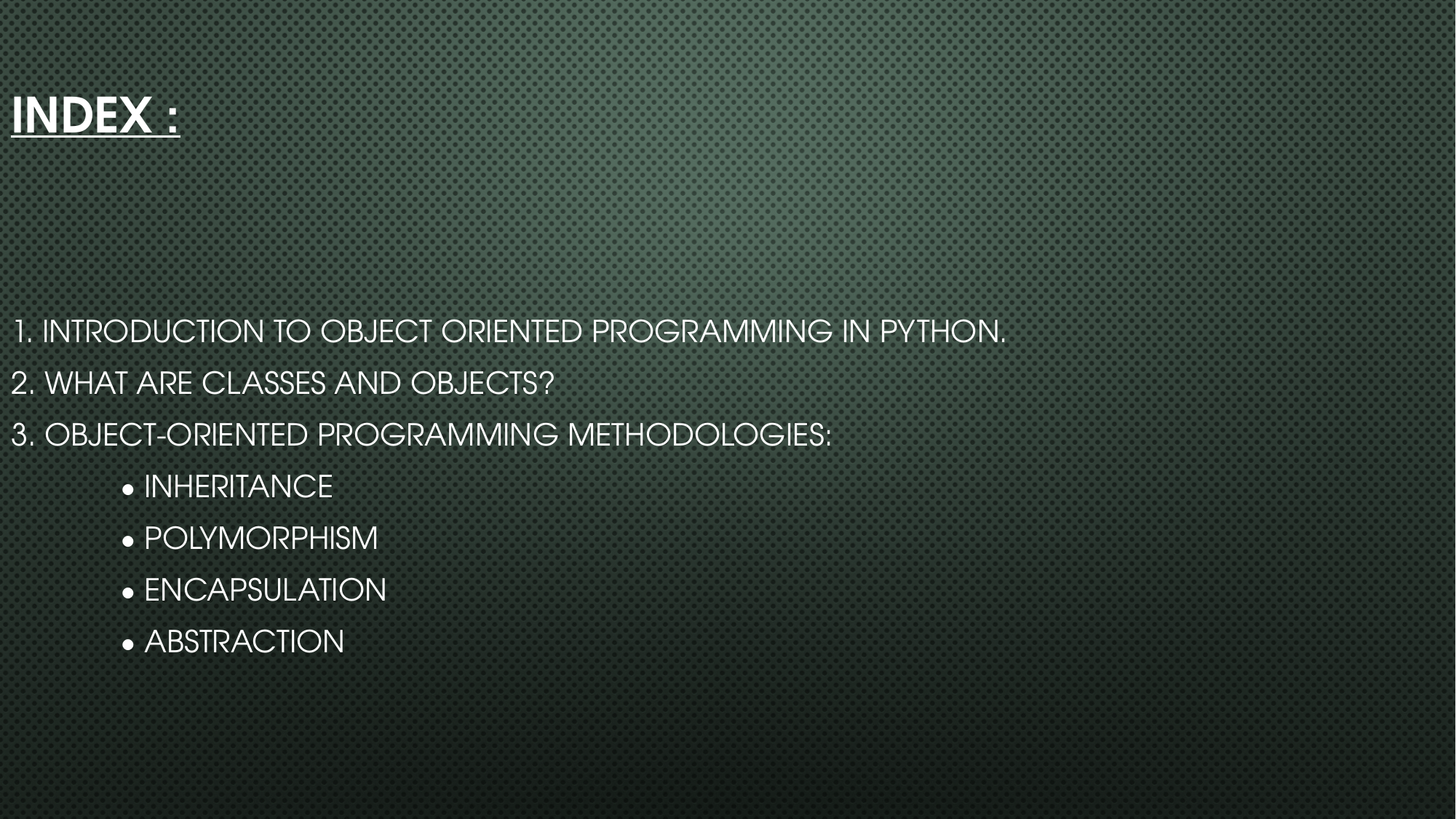

# Index :
1. Introduction to Object Oriented Programming in Python.
2. What are Classes and Objects?
3. Object-Oriented Programming methodologies:
	• Inheritance
	• Polymorphism
	• Encapsulation
	• Abstraction